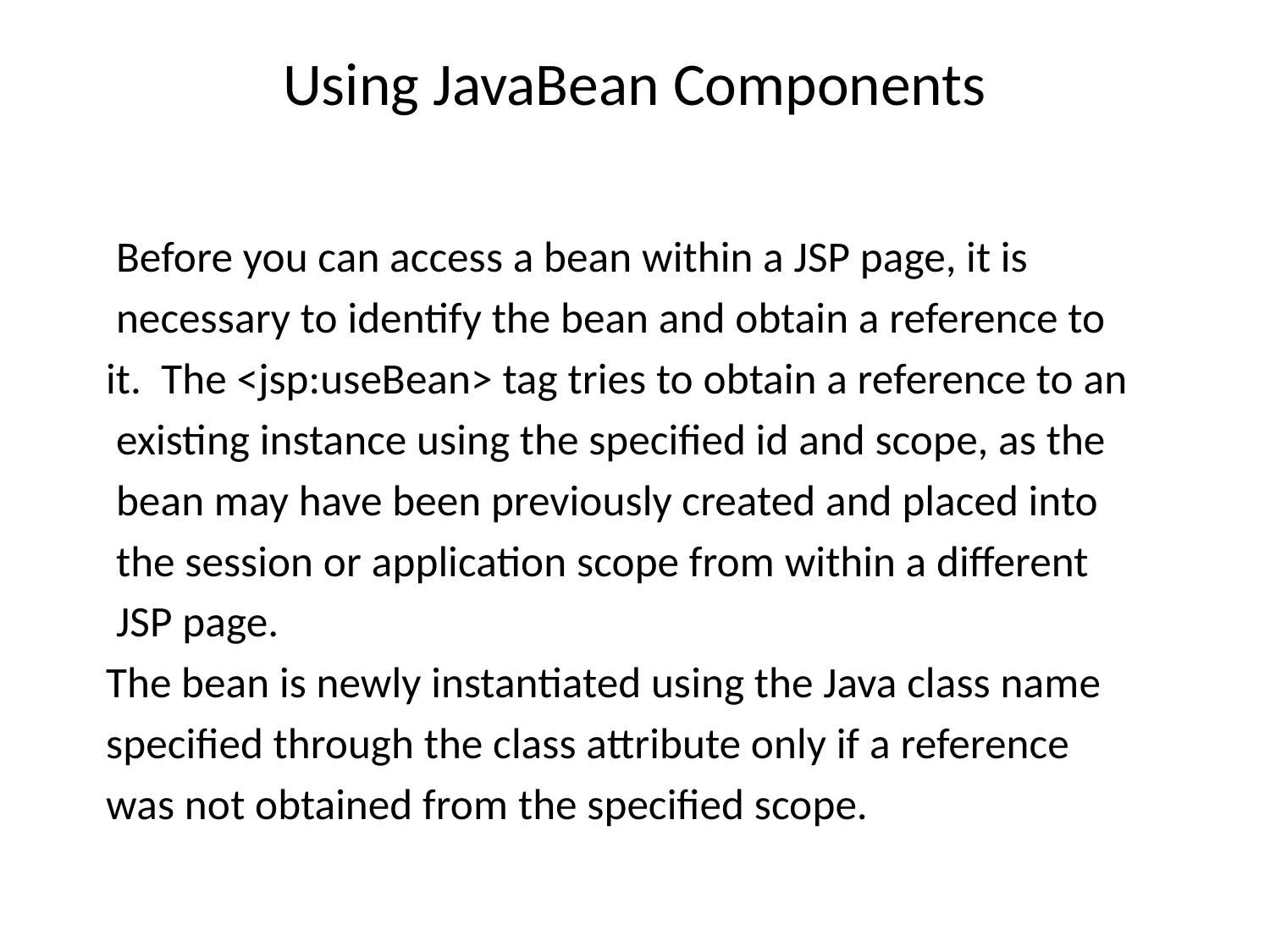

# Using JavaBean Components
    Before you can access a bean within a JSP page, it is
    necessary to identify the bean and obtain a reference to
   it.  The <jsp:useBean> tag tries to obtain a reference to an
    existing instance using the specified id and scope, as the
    bean may have been previously created and placed into
    the session or application scope from within a different
    JSP page.
   The bean is newly instantiated using the Java class name
   specified through the class attribute only if a reference
   was not obtained from the specified scope.